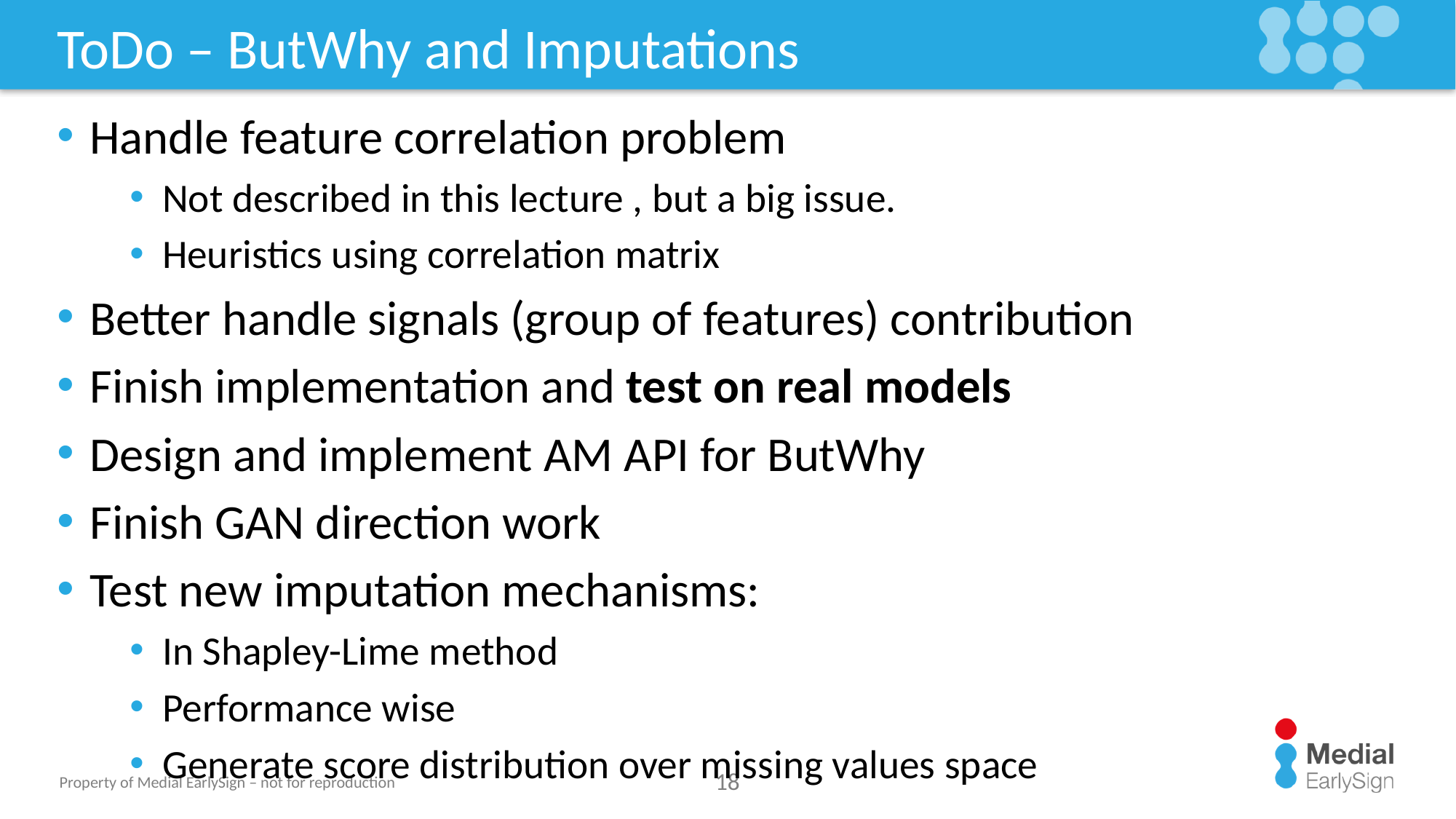

# ToDo – ButWhy and Imputations
Handle feature correlation problem
Not described in this lecture , but a big issue.
Heuristics using correlation matrix
Better handle signals (group of features) contribution
Finish implementation and test on real models
Design and implement AM API for ButWhy
Finish GAN direction work
Test new imputation mechanisms:
In Shapley-Lime method
Performance wise
Generate score distribution over missing values space